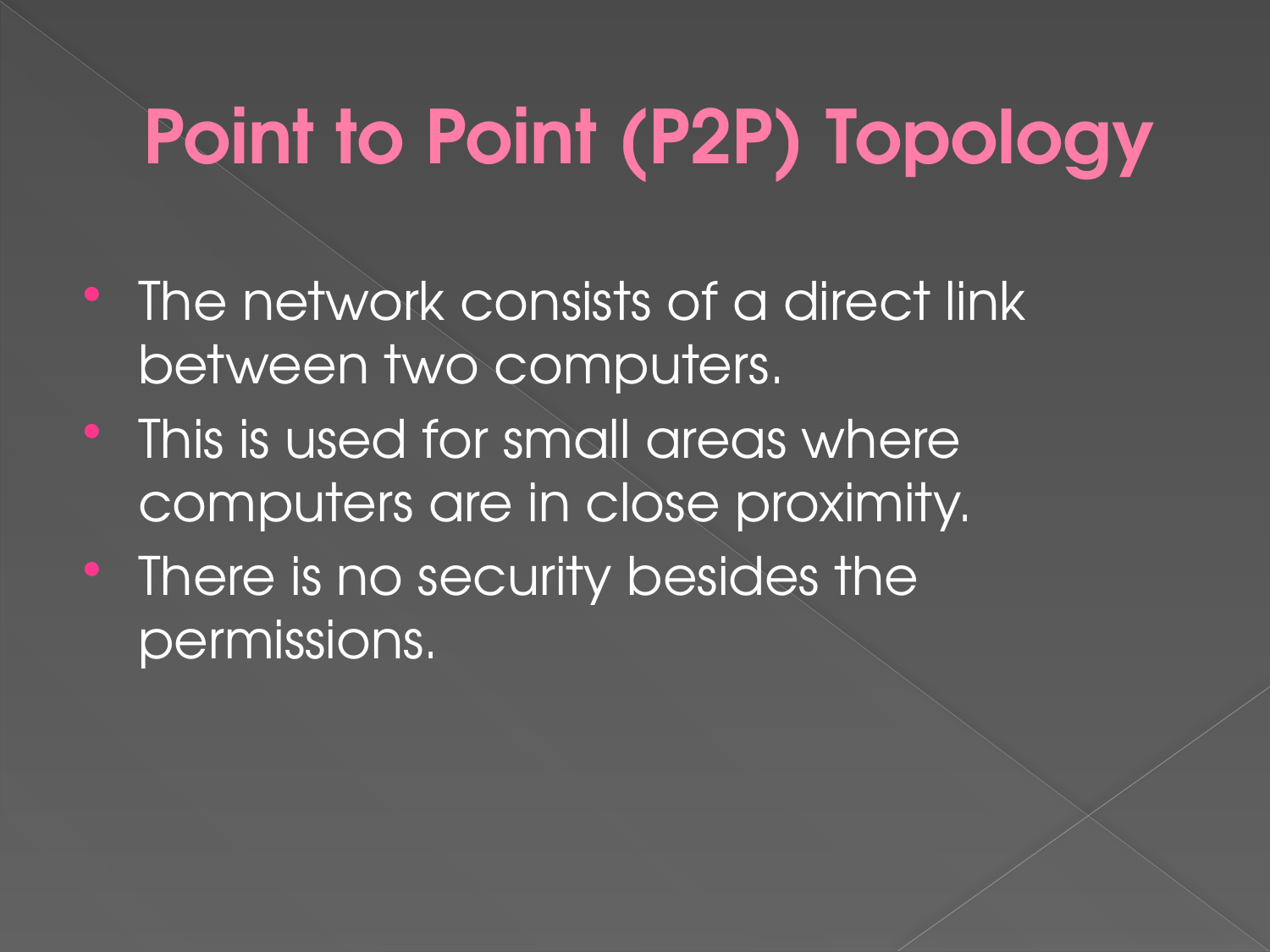

# Point to Point (P2P) Topology
The network consists of a direct link between two computers.
This is used for small areas where computers are in close proximity.
There is no security besides the permissions.